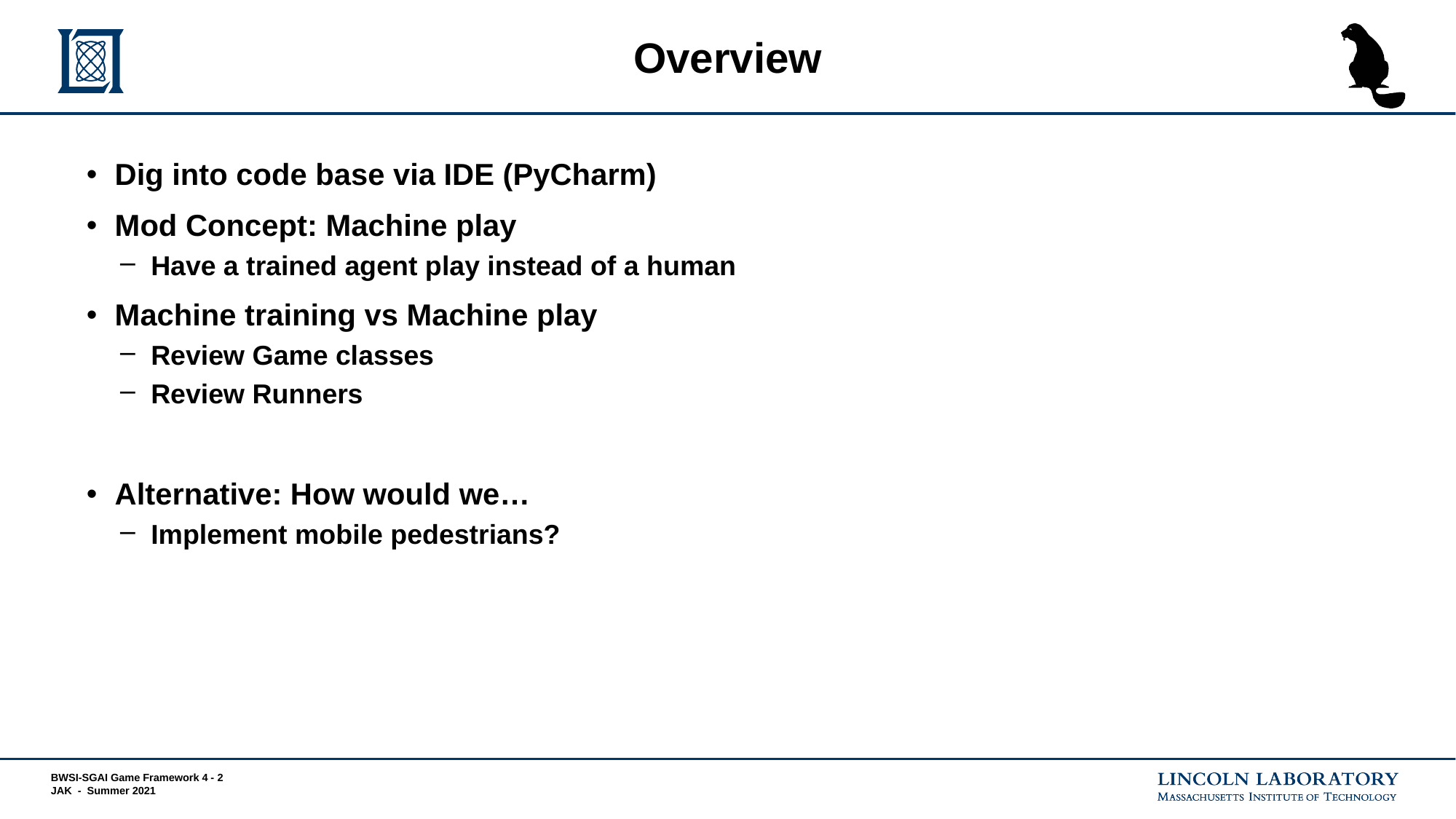

# Overview
Dig into code base via IDE (PyCharm)
Mod Concept: Machine play
Have a trained agent play instead of a human
Machine training vs Machine play
Review Game classes
Review Runners

Alternative: How would we…
Implement mobile pedestrians?